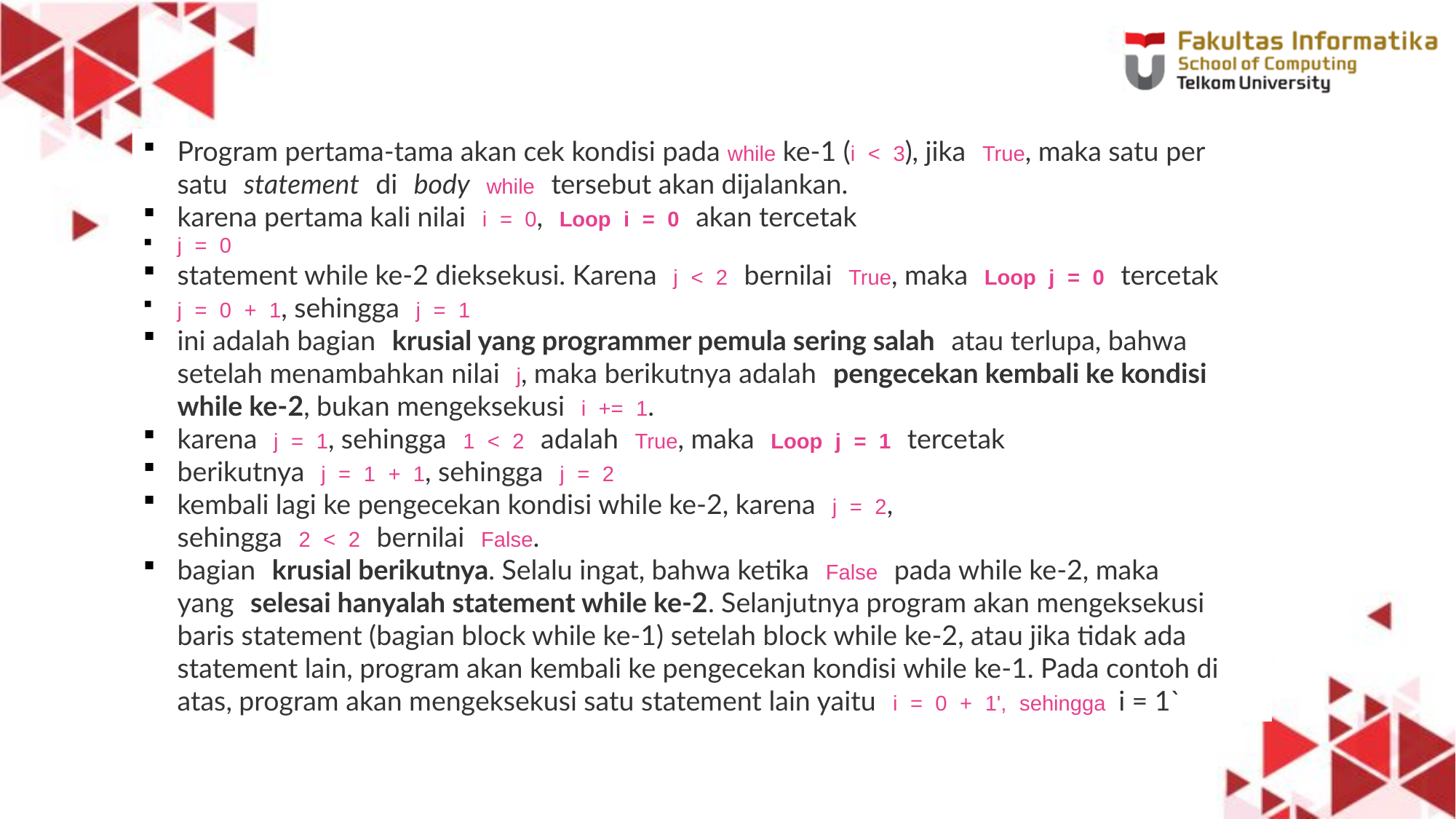

Program pertama-tama akan cek kondisi pada while ke-1 (i < 3), jika True, maka satu per satu statement di body while tersebut akan dijalankan.
karena pertama kali nilai i = 0, Loop i = 0 akan tercetak
j = 0
statement while ke-2 dieksekusi. Karena j < 2 bernilai True, maka Loop j = 0 tercetak
j = 0 + 1, sehingga j = 1
ini adalah bagian krusial yang programmer pemula sering salah atau terlupa, bahwa setelah menambahkan nilai j, maka berikutnya adalah pengecekan kembali ke kondisi while ke-2, bukan mengeksekusi i += 1.
karena j = 1, sehingga 1 < 2 adalah True, maka Loop j = 1 tercetak
berikutnya j = 1 + 1, sehingga j = 2
kembali lagi ke pengecekan kondisi while ke-2, karena j = 2, sehingga 2 < 2 bernilai False.
bagian krusial berikutnya. Selalu ingat, bahwa ketika False pada while ke-2, maka yang selesai hanyalah statement while ke-2. Selanjutnya program akan mengeksekusi baris statement (bagian block while ke-1) setelah block while ke-2, atau jika tidak ada statement lain, program akan kembali ke pengecekan kondisi while ke-1. Pada contoh di atas, program akan mengeksekusi satu statement lain yaitu i = 0 + 1', sehingga i = 1`